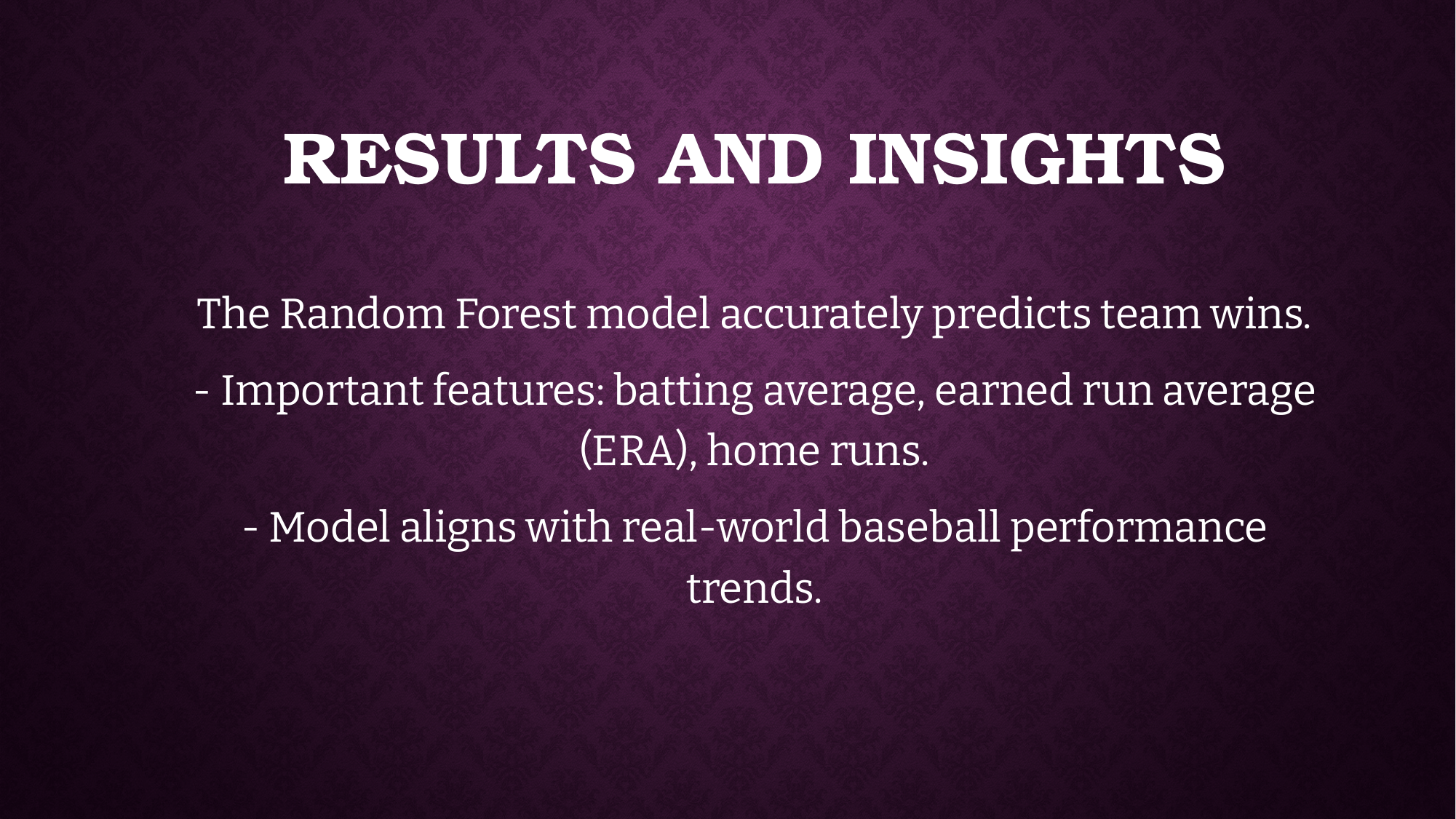

# Results and Insights
The Random Forest model accurately predicts team wins.
- Important features: batting average, earned run average (ERA), home runs.
- Model aligns with real-world baseball performance trends.